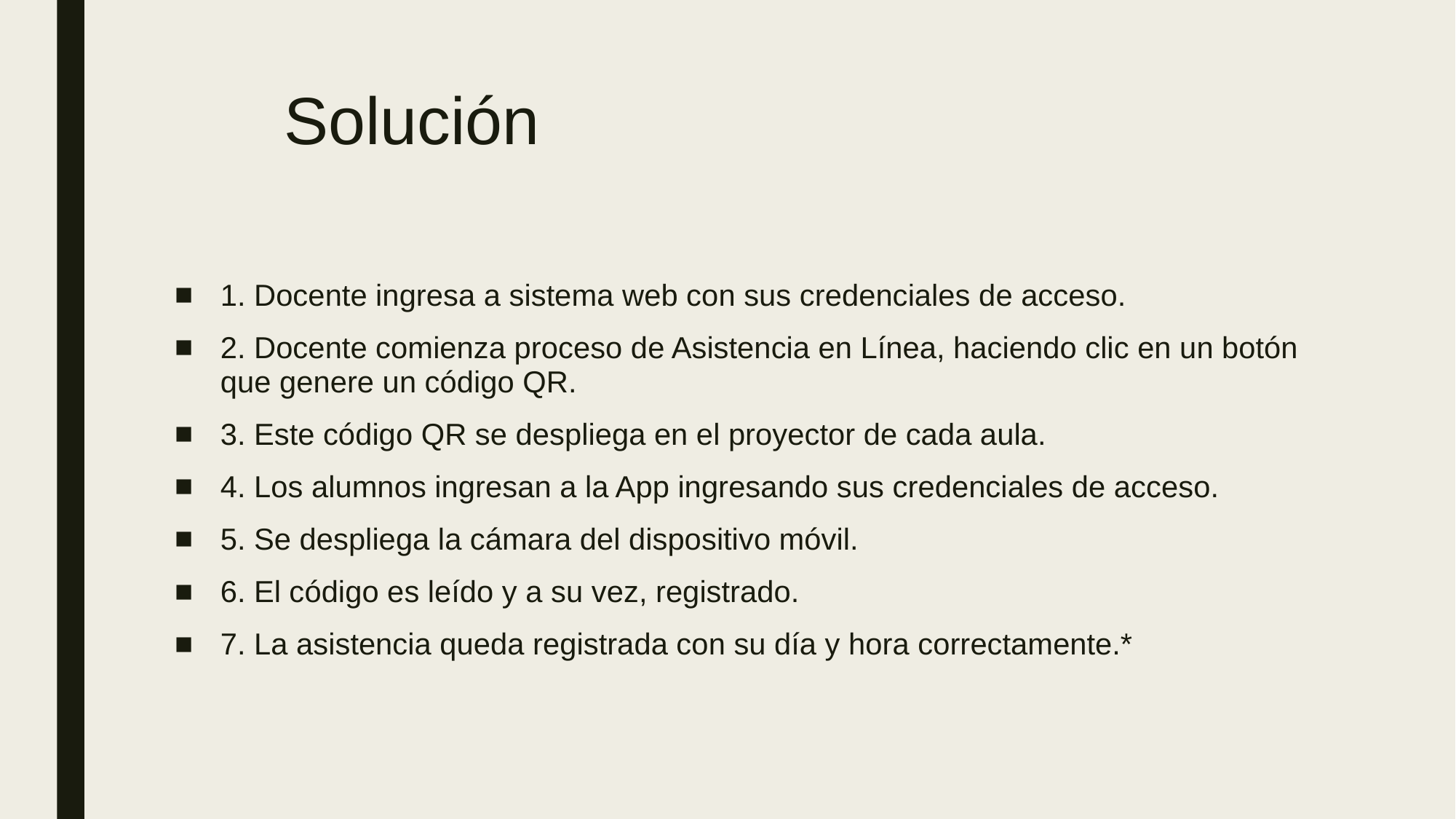

# Solución
1. Docente ingresa a sistema web con sus credenciales de acceso.
2. Docente comienza proceso de Asistencia en Línea, haciendo clic en un botón que genere un código QR.
3. Este código QR se despliega en el proyector de cada aula.
4. Los alumnos ingresan a la App ingresando sus credenciales de acceso.
5. Se despliega la cámara del dispositivo móvil.
6. El código es leído y a su vez, registrado.
7. La asistencia queda registrada con su día y hora correctamente.*